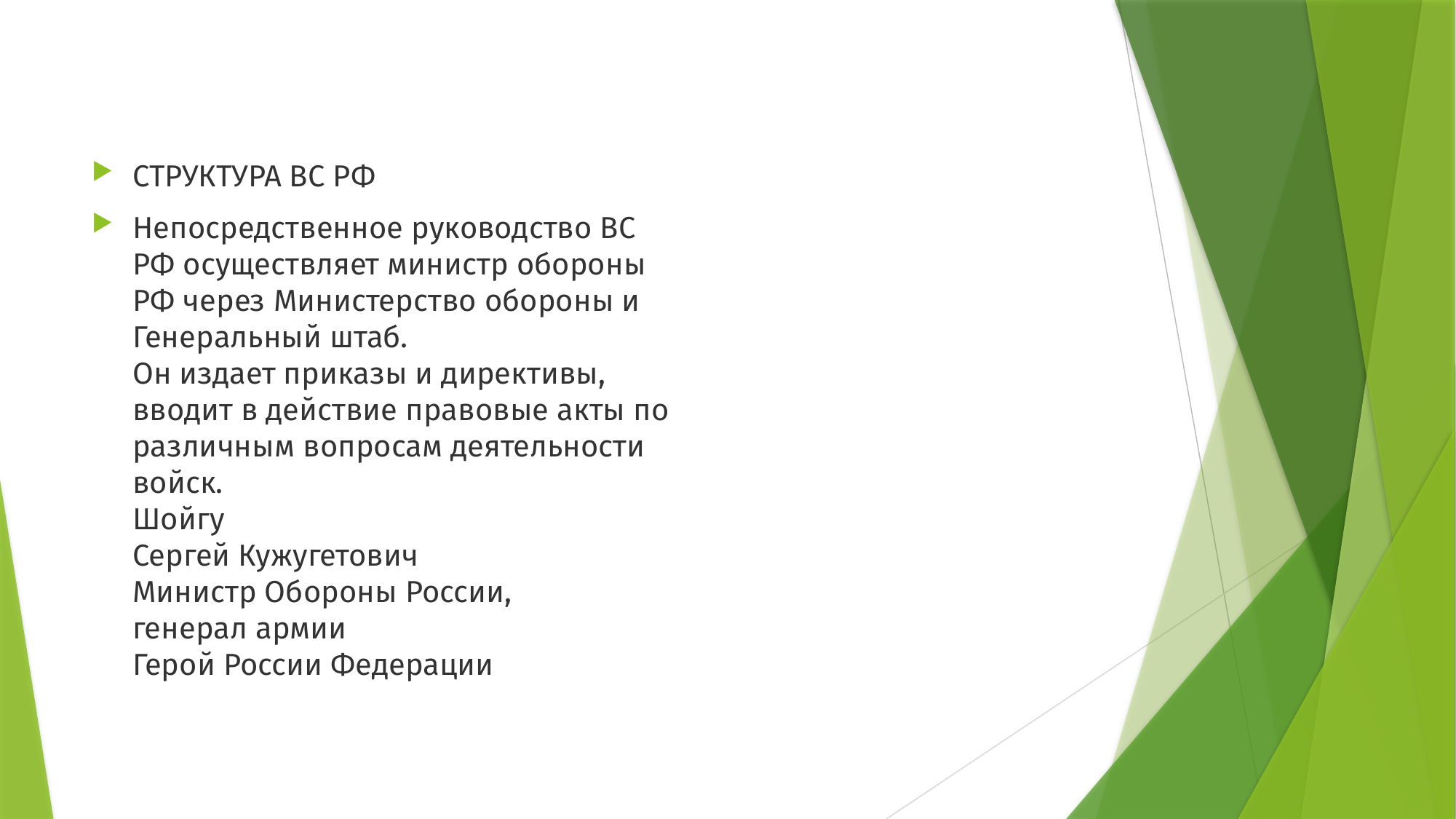

#
СТРУКТУРА ВС РФ
Непосредственное руководство ВС
РФ осуществляет министр обороны
РФ через Министерство обороны и
Генеральный штаб.
Он издает приказы и директивы,
вводит в действие правовые акты по
различным вопросам деятельности
войск.
Шойгу
Сергей Кужугетович
Министр Обороны России,
генерал армии
Герой России Федерации